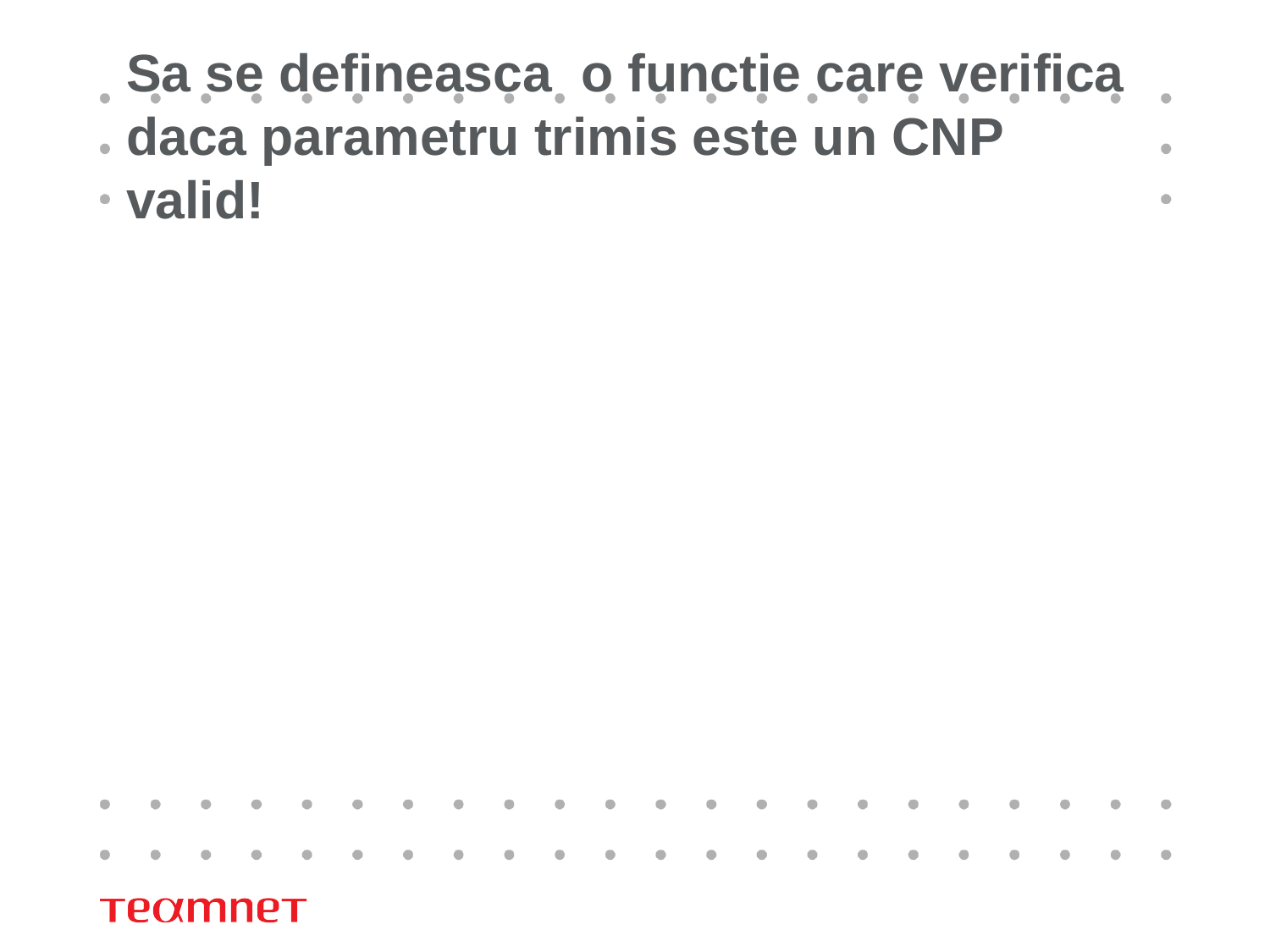

# Sa se defineasca  o functie care verifica daca parametru trimis este un CNP valid!